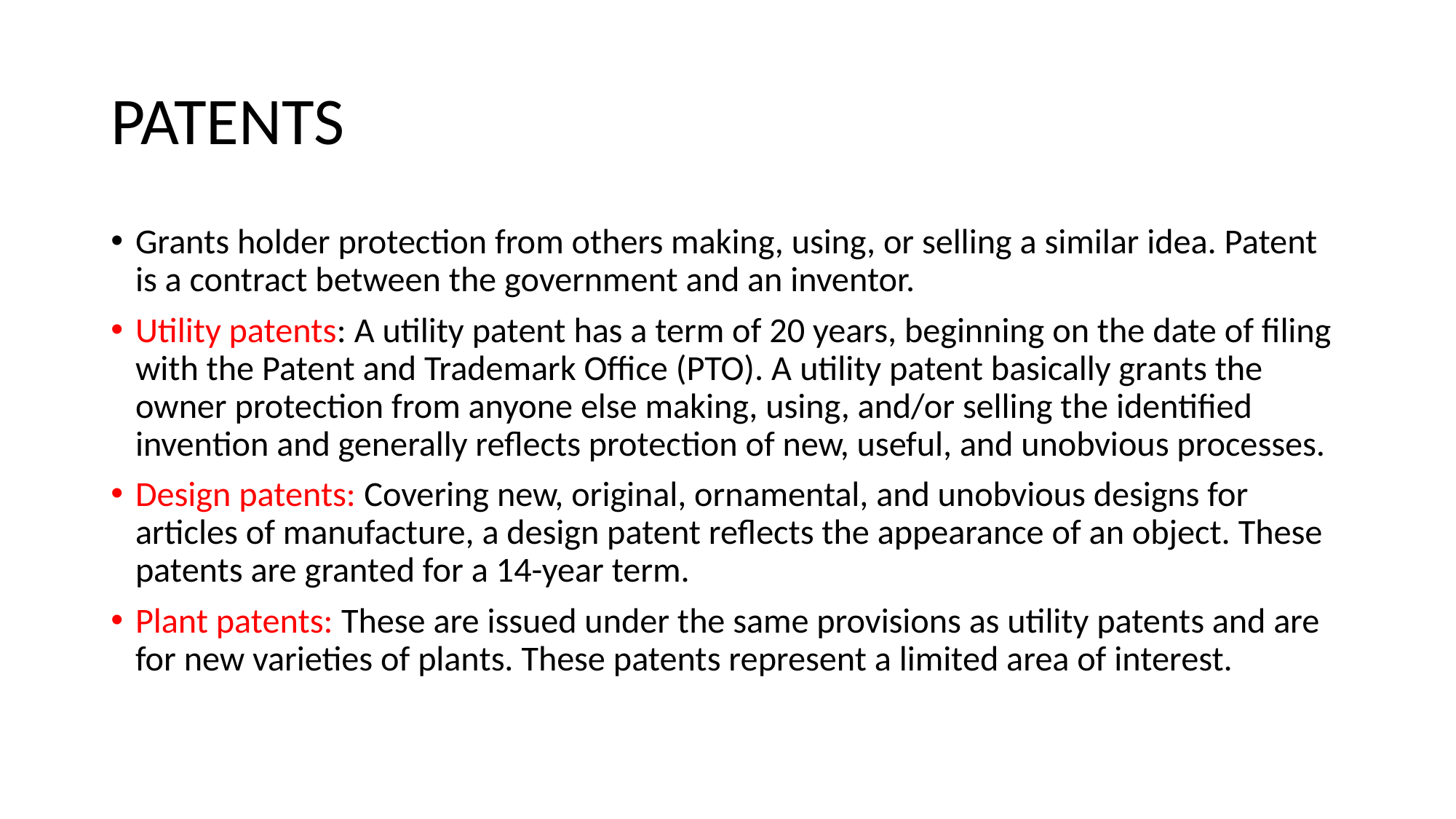

# PATENTS
Grants holder protection from others making, using, or selling a similar idea. Patent is a contract between the government and an inventor.
Utility patents: A utility patent has a term of 20 years, beginning on the date of filing with the Patent and Trademark Office (PTO). A utility patent basically grants the owner protection from anyone else making, using, and/or selling the identified invention and generally reflects protection of new, useful, and unobvious processes.
Design patents: Covering new, original, ornamental, and unobvious designs for articles of manufacture, a design patent reflects the appearance of an object. These patents are granted for a 14-year term.
Plant patents: These are issued under the same provisions as utility patents and are for new varieties of plants. These patents represent a limited area of interest.